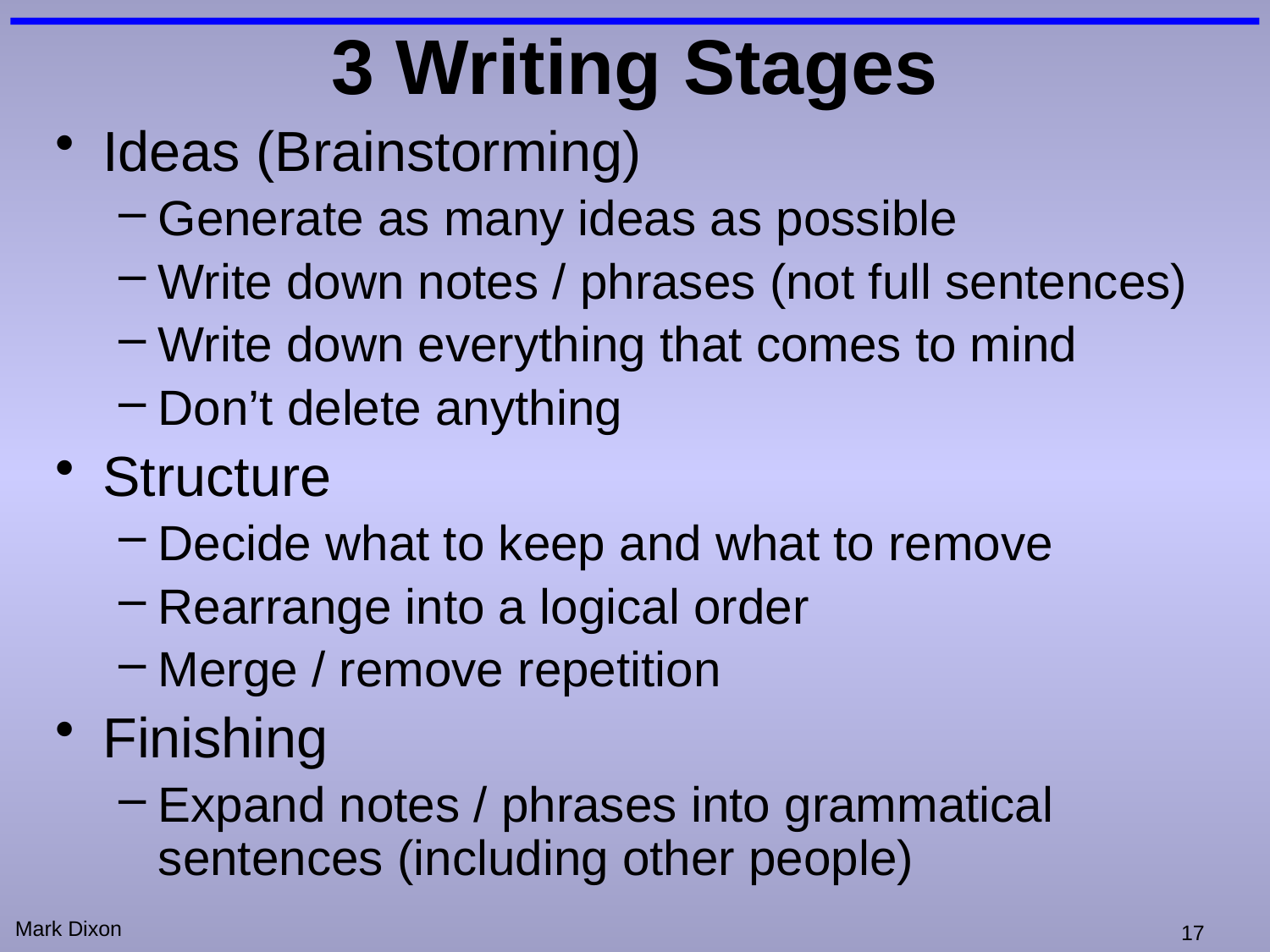

# 3 Writing Stages
Ideas (Brainstorming)
Generate as many ideas as possible
Write down notes / phrases (not full sentences)
Write down everything that comes to mind
Don’t delete anything
Structure
Decide what to keep and what to remove
Rearrange into a logical order
Merge / remove repetition
Finishing
Expand notes / phrases into grammatical sentences (including other people)